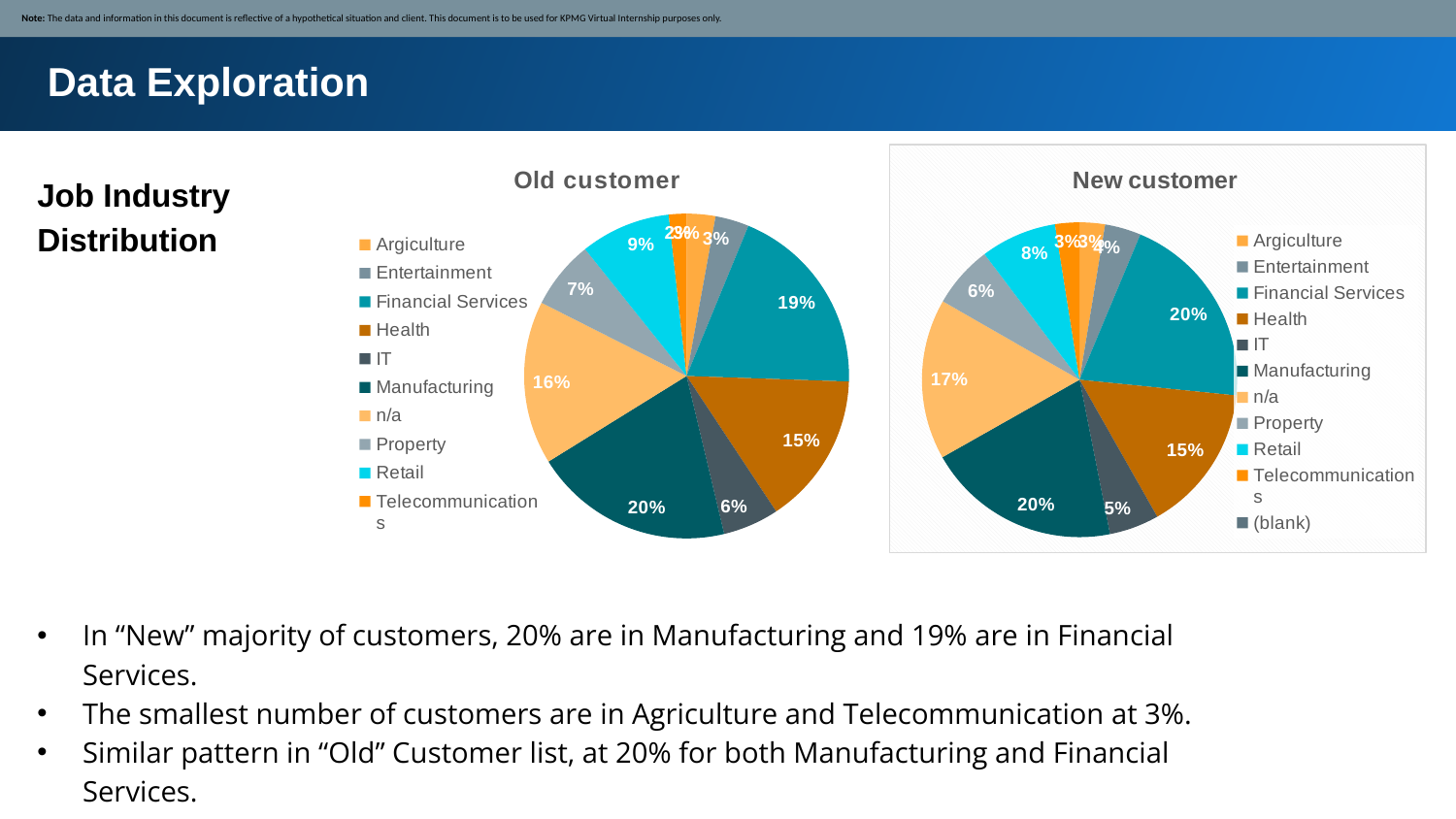

Note: The data and information in this document is reflective of a hypothetical situation and client. This document is to be used for KPMG Virtual Internship purposes only.
Data Exploration

### Chart: New customer

| Category |  |
|---|---|
| Argiculture | 26.0 |
| Entertainment | 37.0 |
| Financial Services | 203.0 |
| Health | 152.0 |
| IT | 51.0 |
| Manufacturing | 199.0 |
| n/a | 165.0 |
| Property | 64.0 |
| Retail | 78.0 |
| Telecommunications | 25.0 |
| (blank) | 0.0 |

### Chart: Old customer

| Category |  |
|---|---|
| Argiculture | 111.0 |
| Entertainment | 130.0 |
| Financial Services | 749.0 |
| Health | 587.0 |
| IT | 216.0 |
| Manufacturing | 771.0 |
| n/a | 631.0 |
| Property | 264.0 |
| Retail | 348.0 |
| Telecommunications | 68.0 |
Job Industry Distribution
In “New” majority of customers, 20% are in Manufacturing and 19% are in Financial Services.
The smallest number of customers are in Agriculture and Telecommunication at 3%.
Similar pattern in “Old” Customer list, at 20% for both Manufacturing and Financial Services.